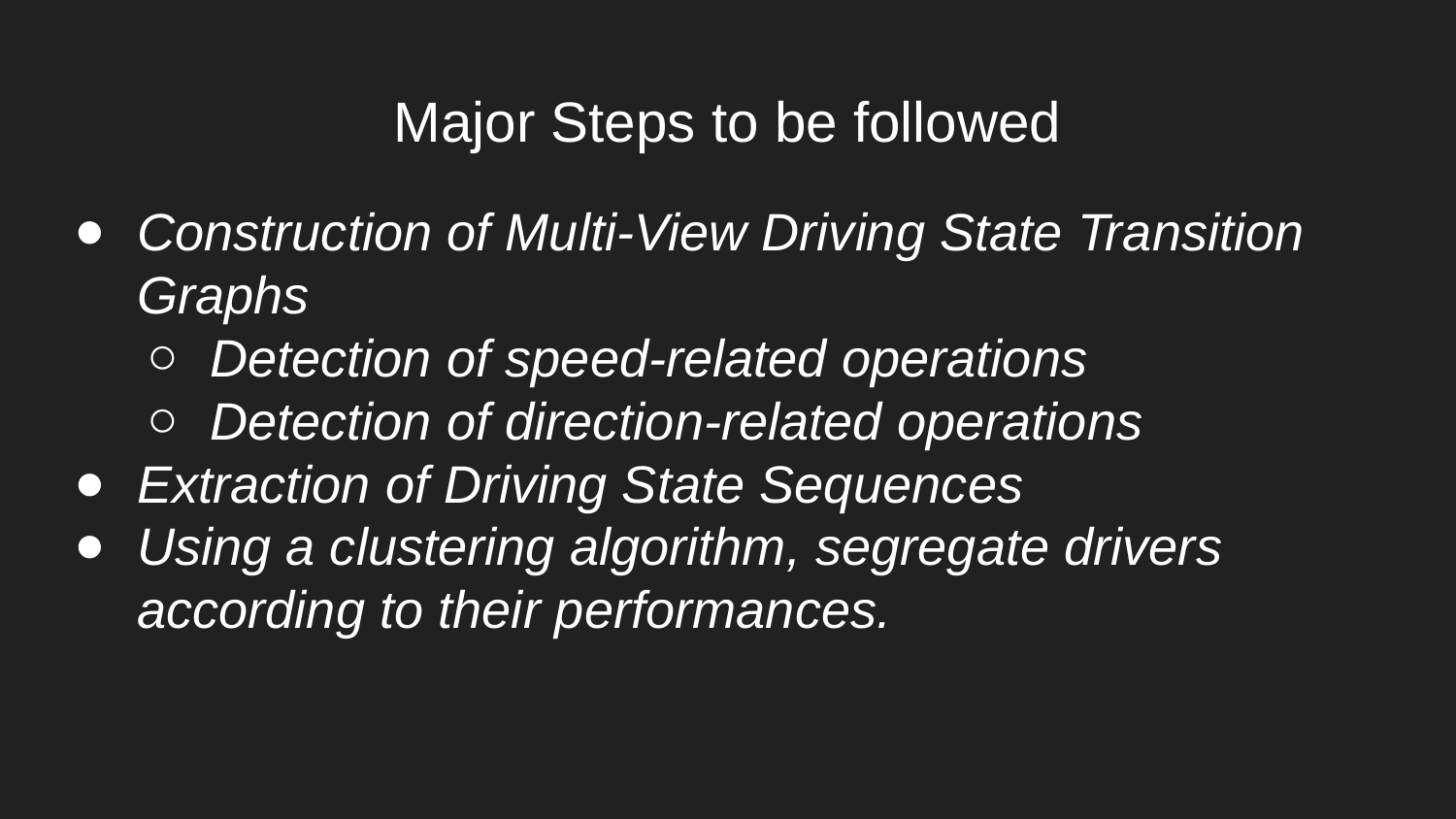

# Major Steps to be followed
Construction of Multi-View Driving State Transition Graphs
Detection of speed-related operations
Detection of direction-related operations
Extraction of Driving State Sequences
Using a clustering algorithm, segregate drivers according to their performances.